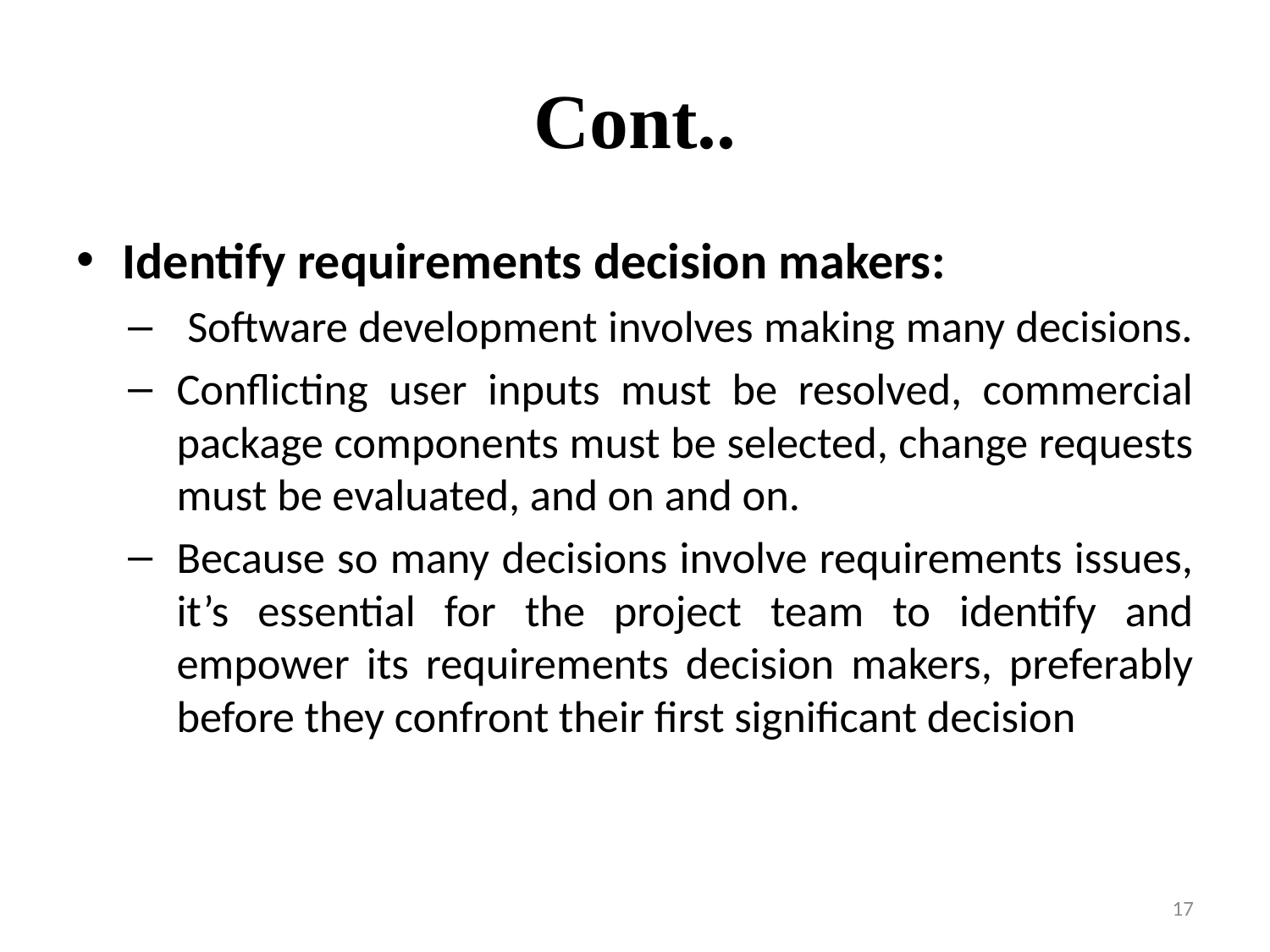

# Cont..
Identify requirements decision makers:
 Software development involves making many decisions.
Conflicting user inputs must be resolved, commercial package components must be selected, change requests must be evaluated, and on and on.
Because so many decisions involve requirements issues, it’s essential for the project team to identify and empower its requirements decision makers, preferably before they confront their first significant decision
17